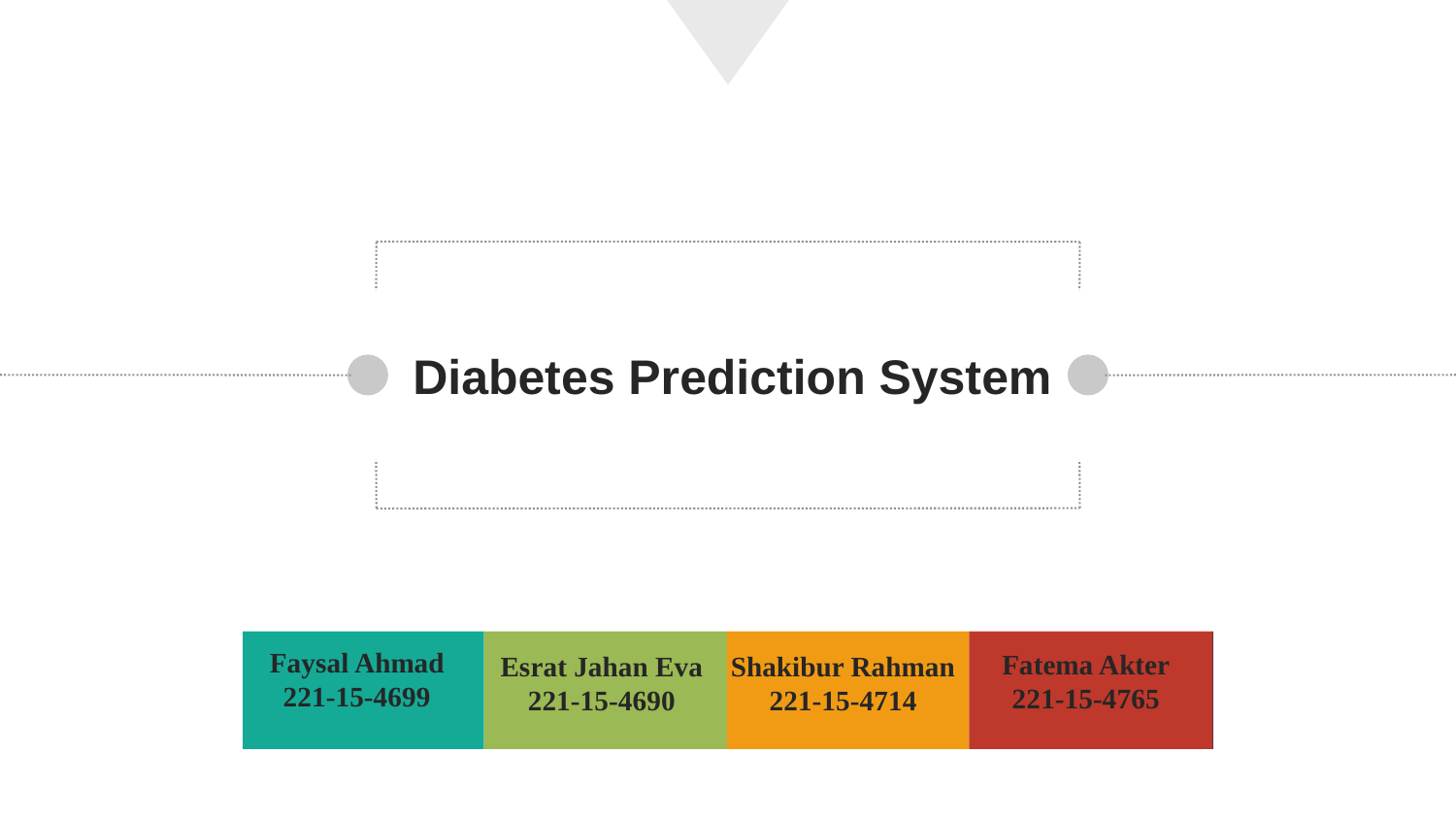

# Diabetes Prediction System

Faysal Ahmad
221-15-4699
Fatema Akter
221-15-4765
Esrat Jahan Eva
221-15-4690
Shakibur Rahman
221-15-4714